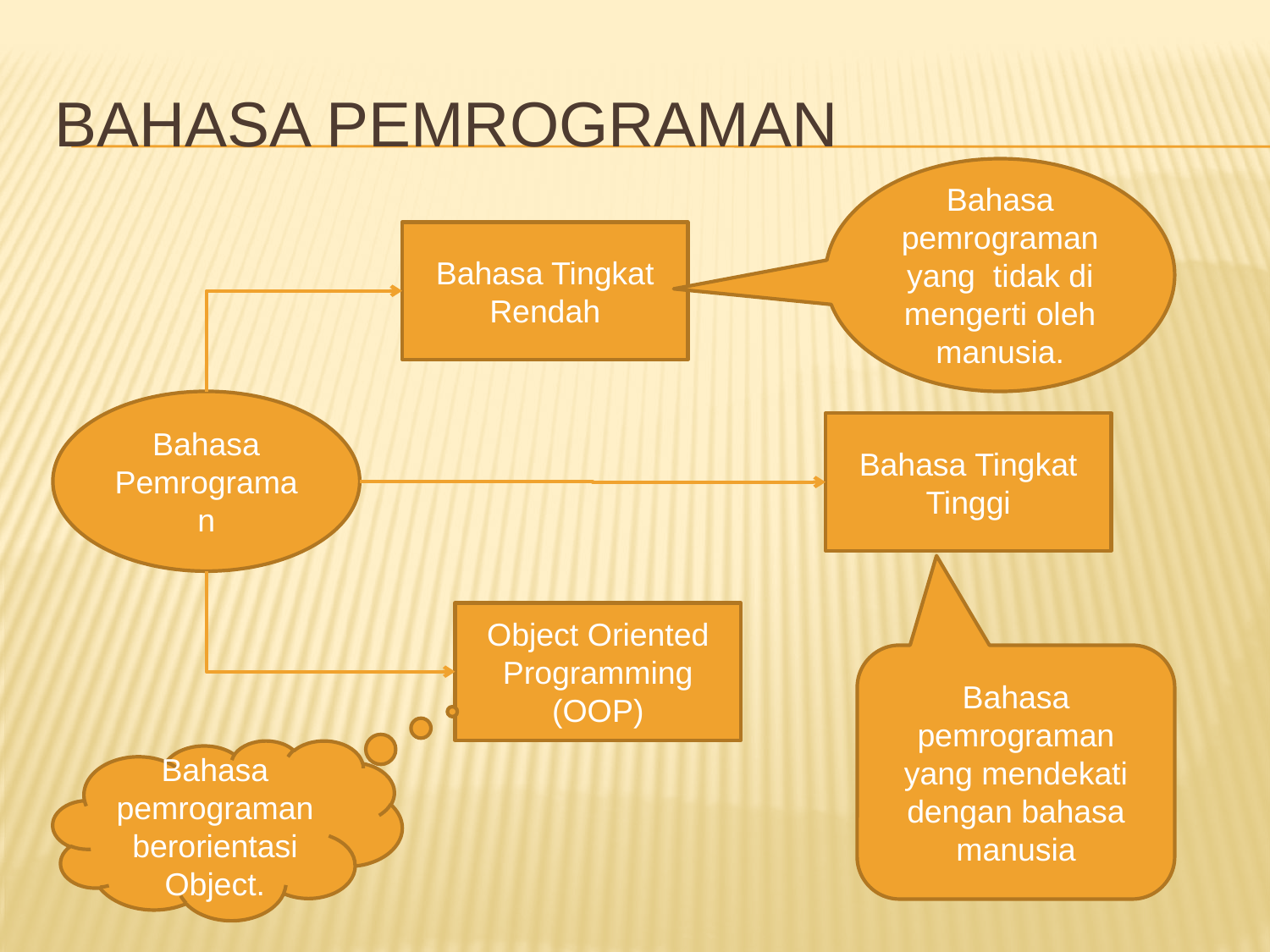

# Bahasa pemrograman
Bahasa pemrograman yang  tidak di mengerti oleh manusia.
Bahasa Tingkat Rendah
Bahasa Pemrograman
Bahasa Tingkat Tinggi
Object Oriented Programming (OOP)
Bahasa pemrograman yang mendekati dengan bahasa manusia
Bahasa pemrograman berorientasi Object.